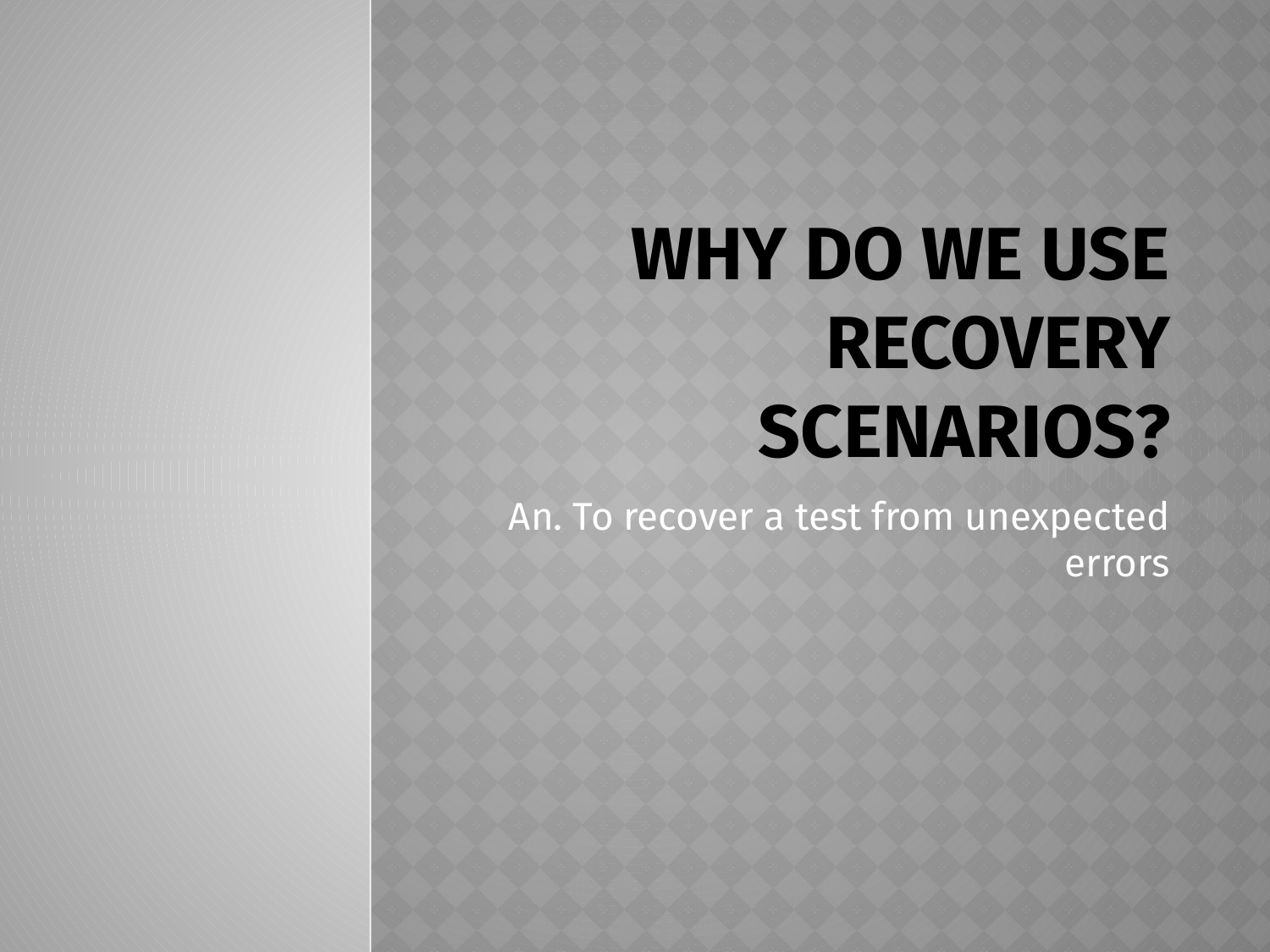

# Why do we use recovery scenarios?
An. To recover a test from unexpected errors